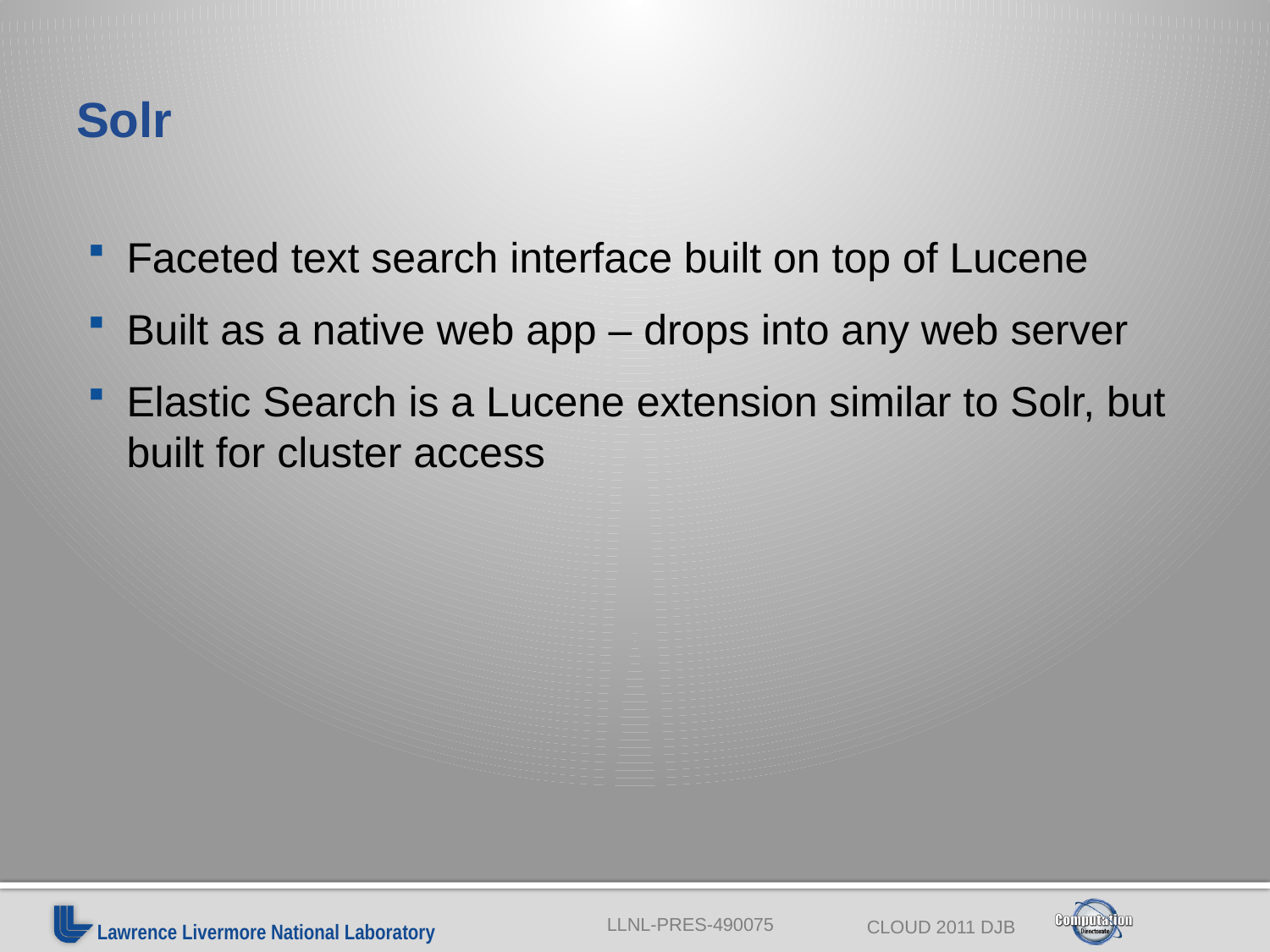

# Solr
Faceted text search interface built on top of Lucene
Built as a native web app – drops into any web server
Elastic Search is a Lucene extension similar to Solr, but built for cluster access